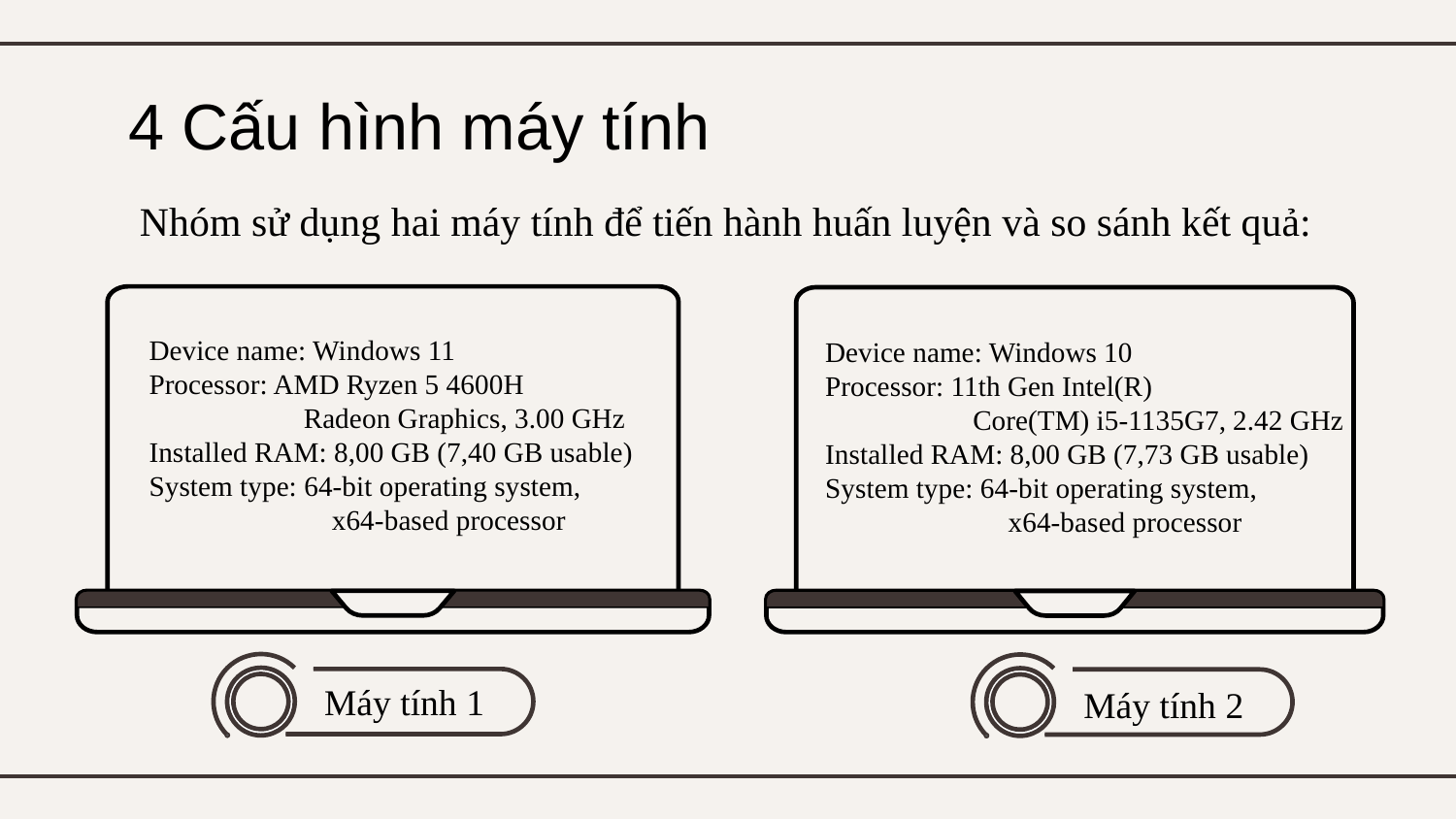

# 4 Cấu hình máy tính
Nhóm sử dụng hai máy tính để tiến hành huấn luyện và so sánh kết quả:

Device name: Windows 11
Processor: AMD Ryzen 5 4600H
	         Radeon Graphics, 3.00 GHz
Installed RAM: 8,00 GB (7,40 GB usable)
System type: 64-bit operating system,
	             x64-based processor

Device name: Windows 10
Processor: 11th Gen Intel(R)
	        Core(TM) i5-1135G7, 2.42 GHz
Installed RAM: 8,00 GB (7,73 GB usable)
System type: 64-bit operating system,
	             x64-based processor

Máy tính 1

Máy tính 2